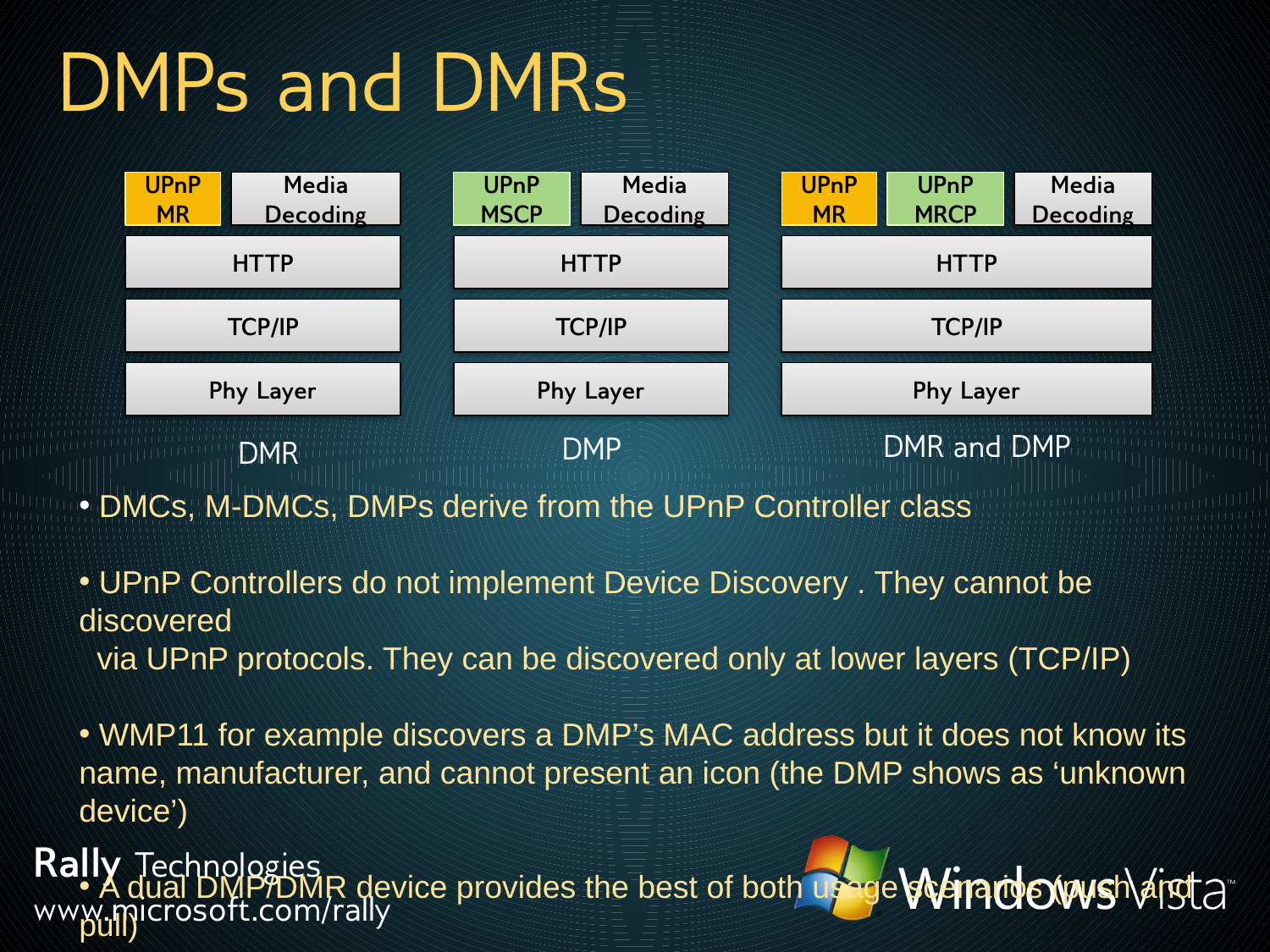

# DMPs and DMRs
UPnP MR
Media Decoding
HTTP
TCP/IP
Phy Layer
UPnP MSCP
Media Decoding
HTTP
TCP/IP
Phy Layer
UPnP MR
UPnP MRCP
Media Decoding
HTTP
TCP/IP
Phy Layer
DMR and DMP
DMP
DMR
 DMCs, M-DMCs, DMPs derive from the UPnP Controller class

 UPnP Controllers do not implement Device Discovery . They cannot be discovered
  via UPnP protocols. They can be discovered only at lower layers (TCP/IP)

 WMP11 for example discovers a DMP’s MAC address but it does not know its name, manufacturer, and cannot present an icon (the DMP shows as ‘unknown device’)

 A dual DMP/DMR device provides the best of both usage scenarios (push and pull)